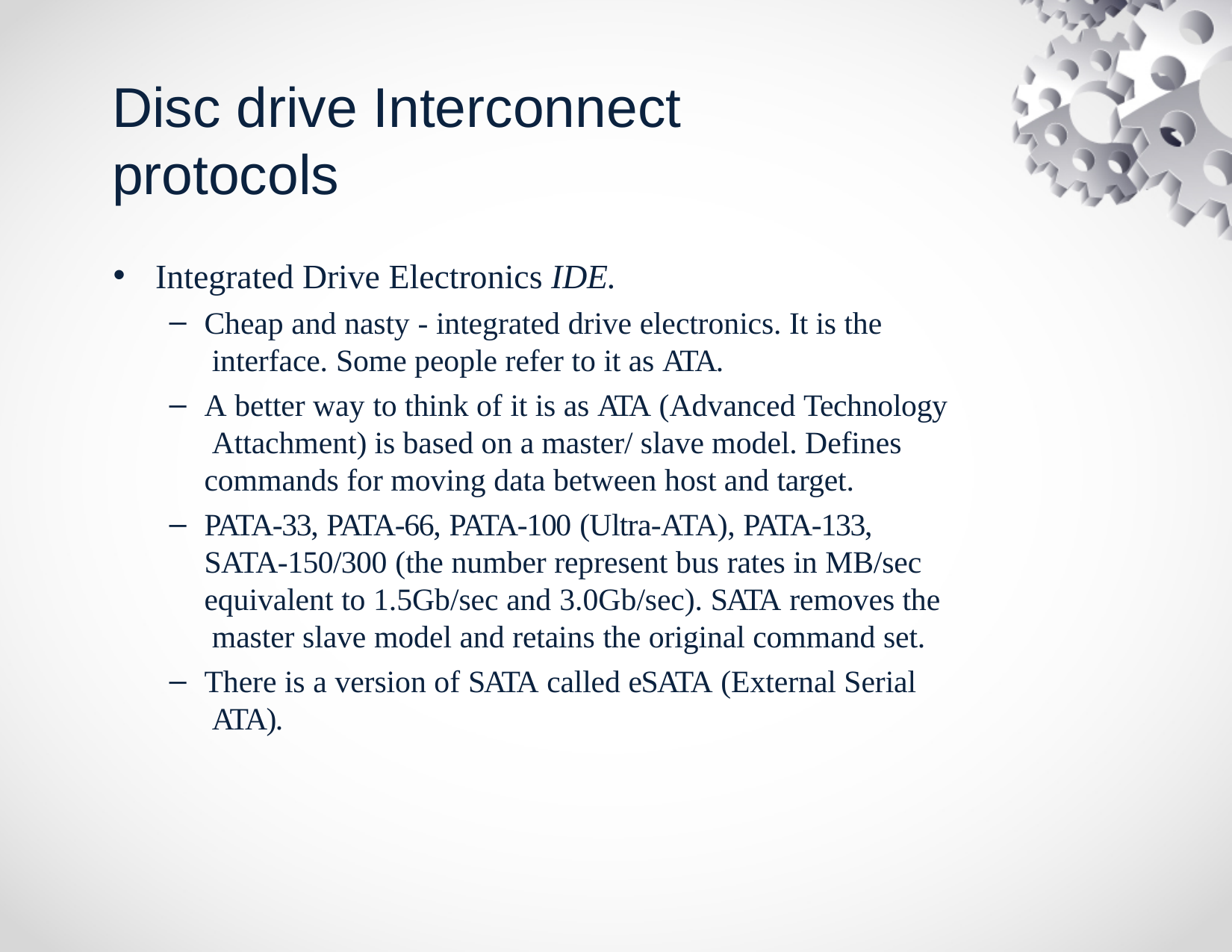

# Disc drive Interconnect protocols
Integrated Drive Electronics IDE.
Cheap and nasty - integrated drive electronics. It is the  interface. Some people refer to it as ATA.
A better way to think of it is as ATA (Advanced Technology  Attachment) is based on a master/ slave model. Defines  commands for moving data between host and target.
PATA-33, PATA-66, PATA-100 (Ultra-ATA), PATA-133,  SATA-150/300 (the number represent bus rates in MB/sec  equivalent to 1.5Gb/sec and 3.0Gb/sec). SATA removes the  master slave model and retains the original command set.
There is a version of SATA called eSATA (External Serial  ATA).